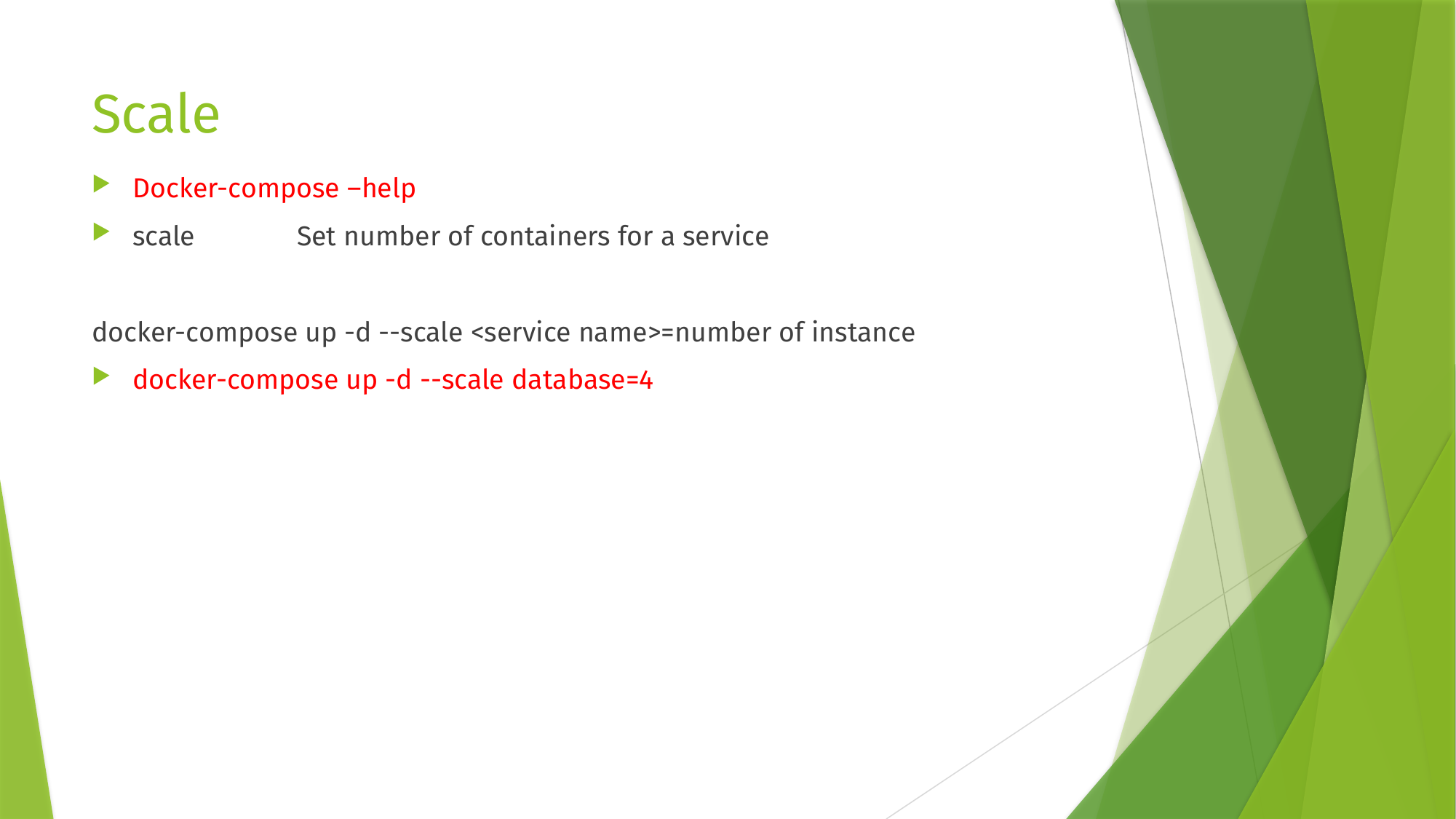

# Scale
Docker-compose –help
scale              Set number of containers for a service

docker-compose up -d --scale <service name>=number of instance
docker-compose up -d --scale database=4